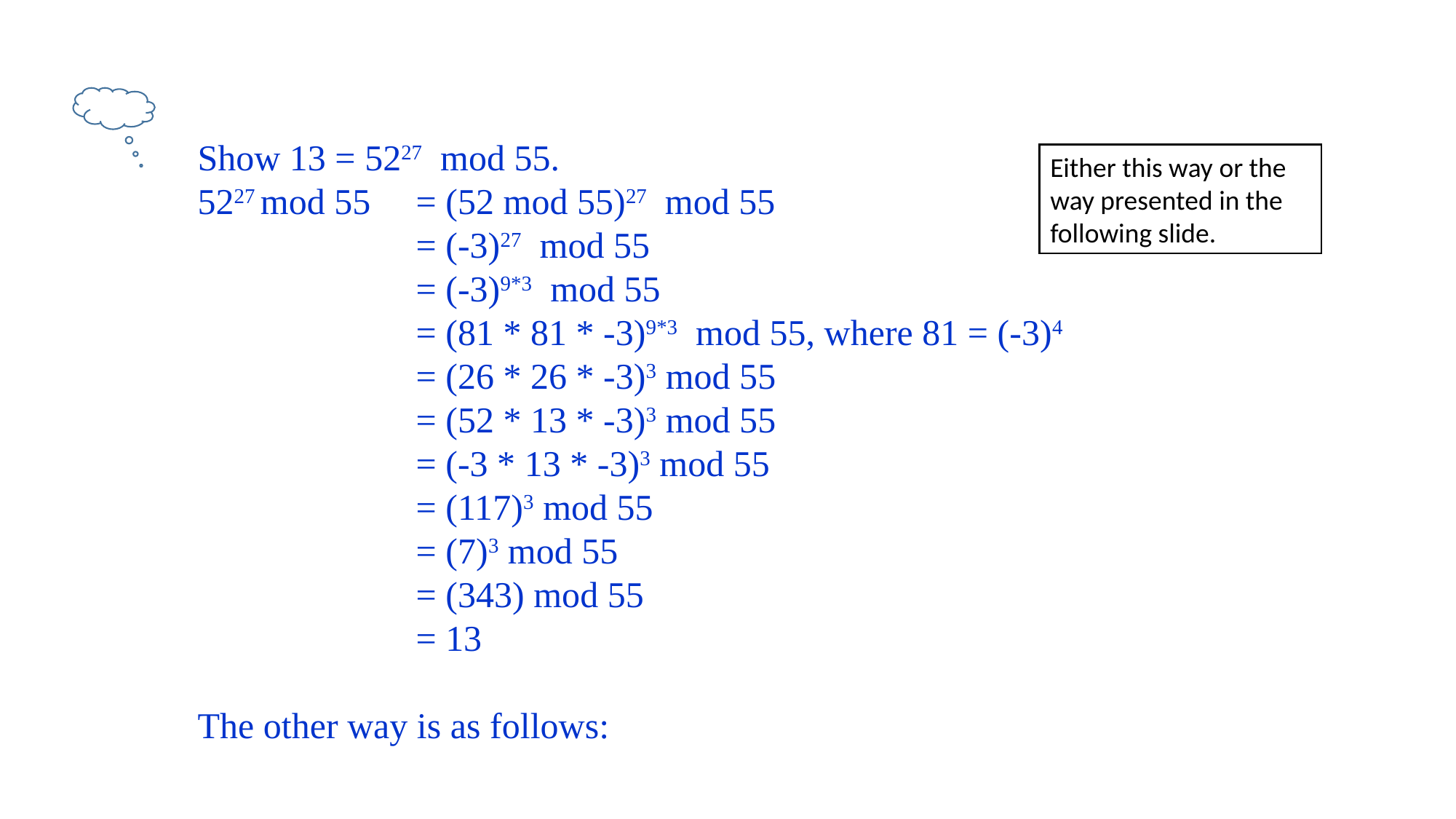

Show 13 = 5227  mod 55.
5227 mod 55 	= (52 mod 55)27  mod 55
                     	= (-3)27  mod 55
		= (-3)9*3  mod 55
		= (81 * 81 * -3)9*3  mod 55, where 81 = (-3)4
		= (26 * 26 * -3)3 mod 55
		= (52 * 13 * -3)3 mod 55
		= (-3 * 13 * -3)3 mod 55
		= (117)3 mod 55
		= (7)3 mod 55
		= (343) mod 55
		= 13

The other way is as follows:

Either this way or the way presented in the following slide.